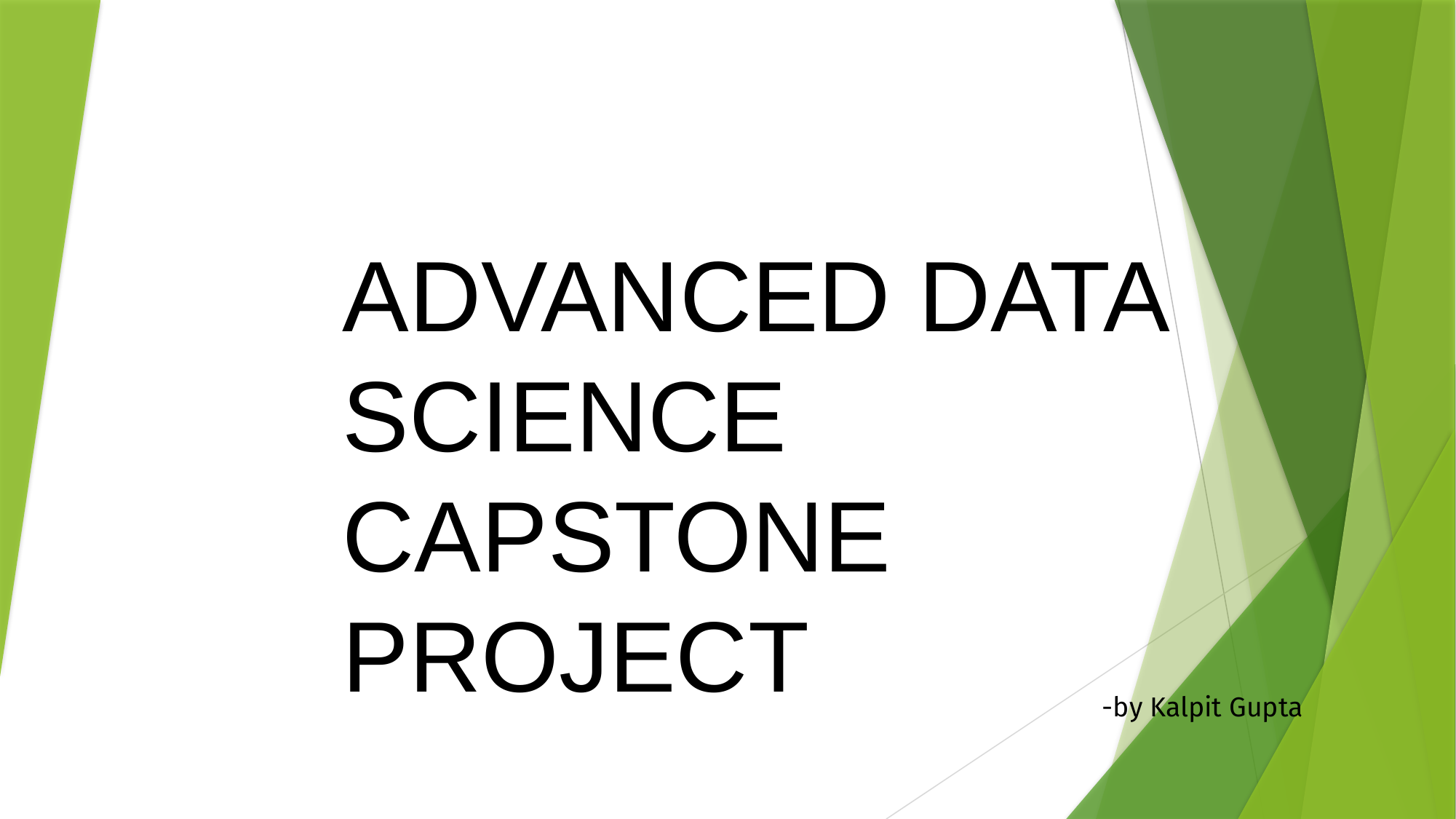

ADVANCED DATA SCIENCE CAPSTONE PROJECT
-by Kalpit Gupta